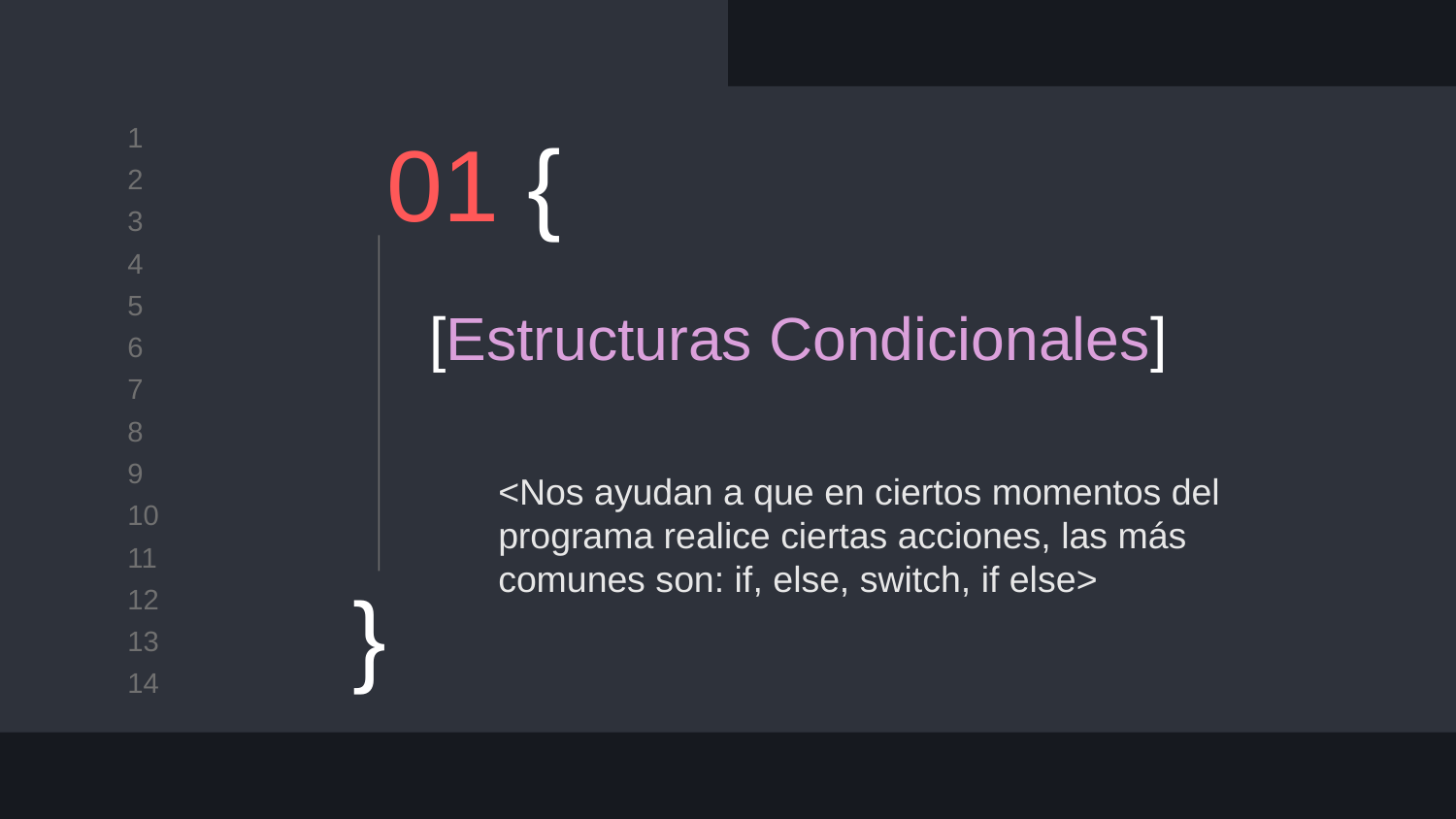

# 01 {
[Estructuras Condicionales]
<Nos ayudan a que en ciertos momentos del programa realice ciertas acciones, las más comunes son: if, else, switch, if else>
}